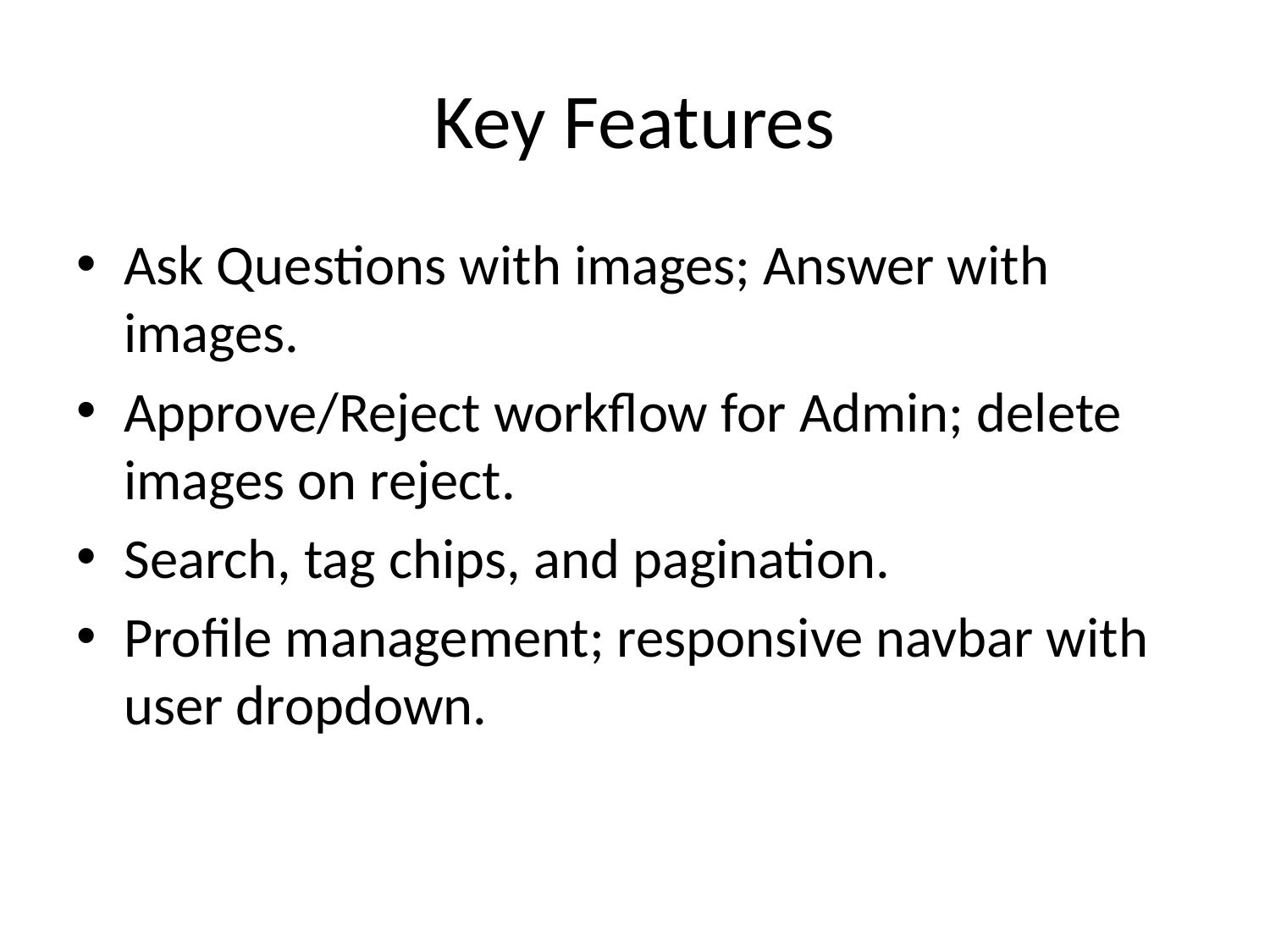

# Key Features
Ask Questions with images; Answer with images.
Approve/Reject workflow for Admin; delete images on reject.
Search, tag chips, and pagination.
Profile management; responsive navbar with user dropdown.